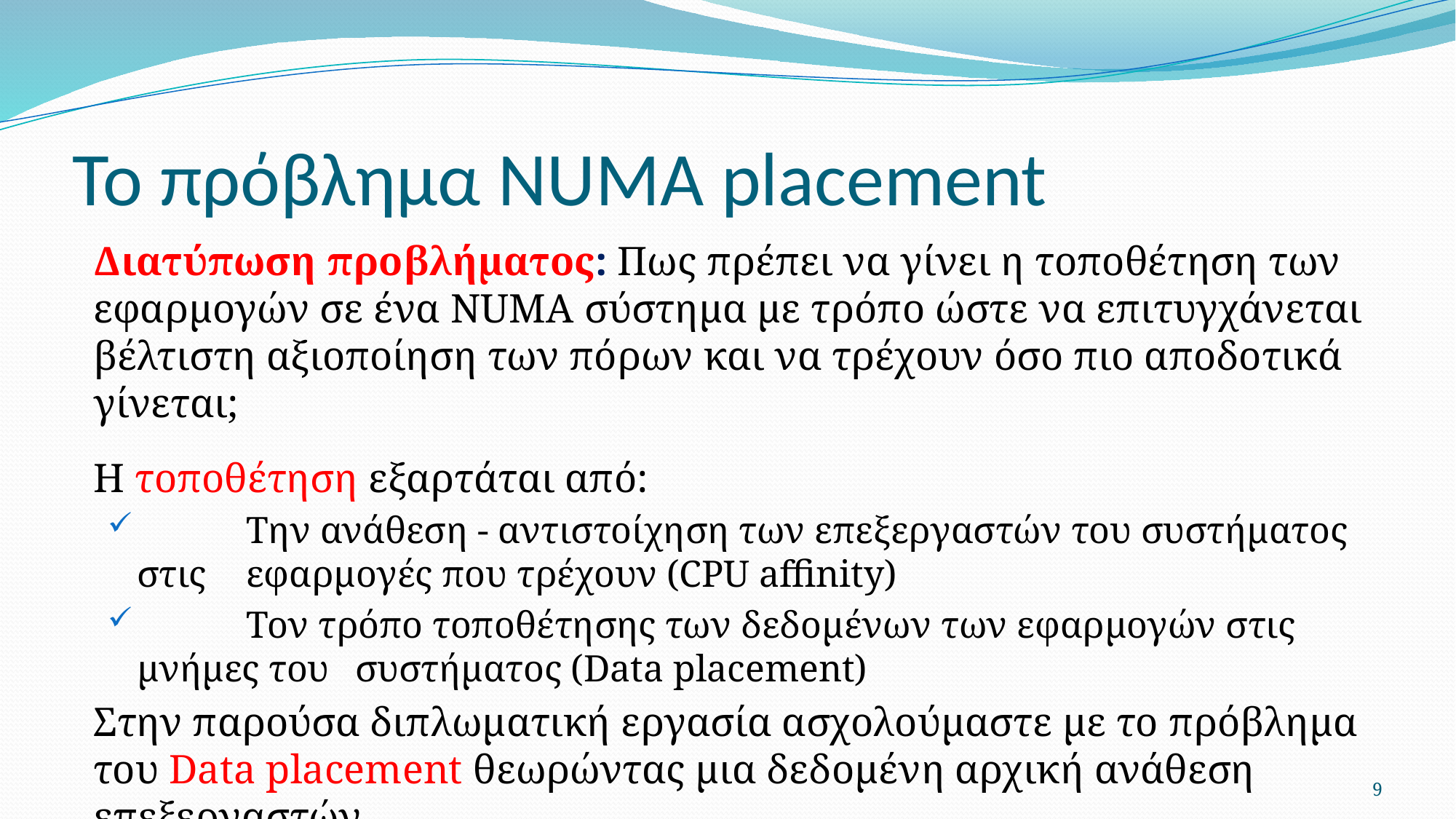

# Το πρόβλημα NUMA placement
	Διατύπωση προβλήματος: Πως πρέπει να γίνει η τοποθέτηση των εφαρμογών σε ένα NUMA σύστημα με τρόπο ώστε να επιτυγχάνεται βέλτιστη αξιοποίηση των πόρων και να τρέχουν όσο πιο αποδοτικά γίνεται;

	Η τοποθέτηση εξαρτάται από:
	Την ανάθεση - αντιστοίχηση των επεξεργαστών του συστήματος στις 	εφαρμογές που τρέχουν (CPU affinity)
 	Τον τρόπο τοποθέτησης των δεδομένων των εφαρμογών στις μνήμες του 	συστήματος (Data placement)
	Στην παρούσα διπλωματική εργασία ασχολούμαστε με το πρόβλημα του Data placement θεωρώντας μια δεδομένη αρχική ανάθεση επεξεργαστών
9